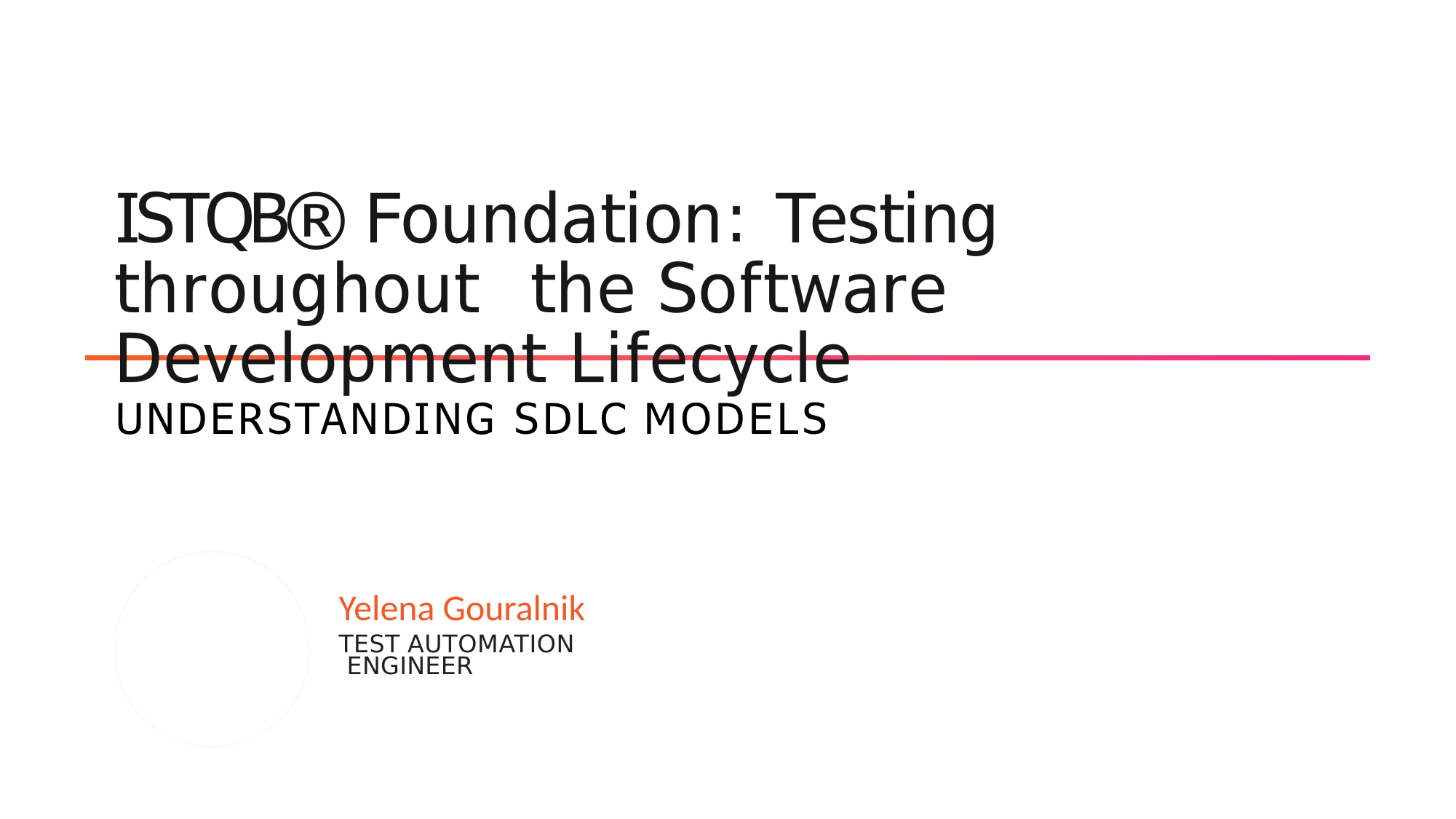

# ISTQB® Foundation: Testing throughout  the Software Development Lifecycle

UNDERSTANDING SDLC MODELS

Yelena Gouralnik
TEST AUTOMATION  ENGINEER